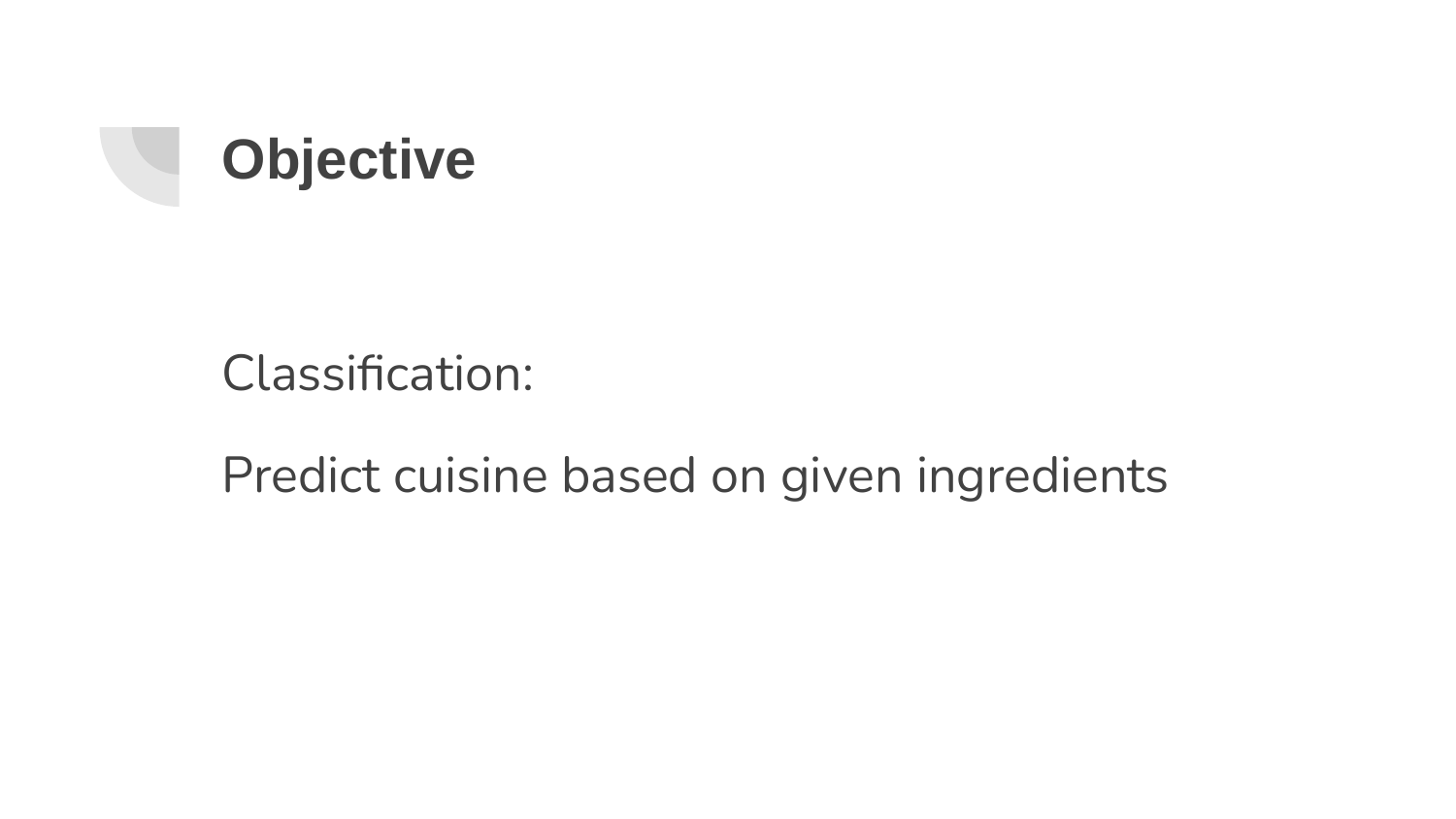

# Objective
Classification:
Predict cuisine based on given ingredients